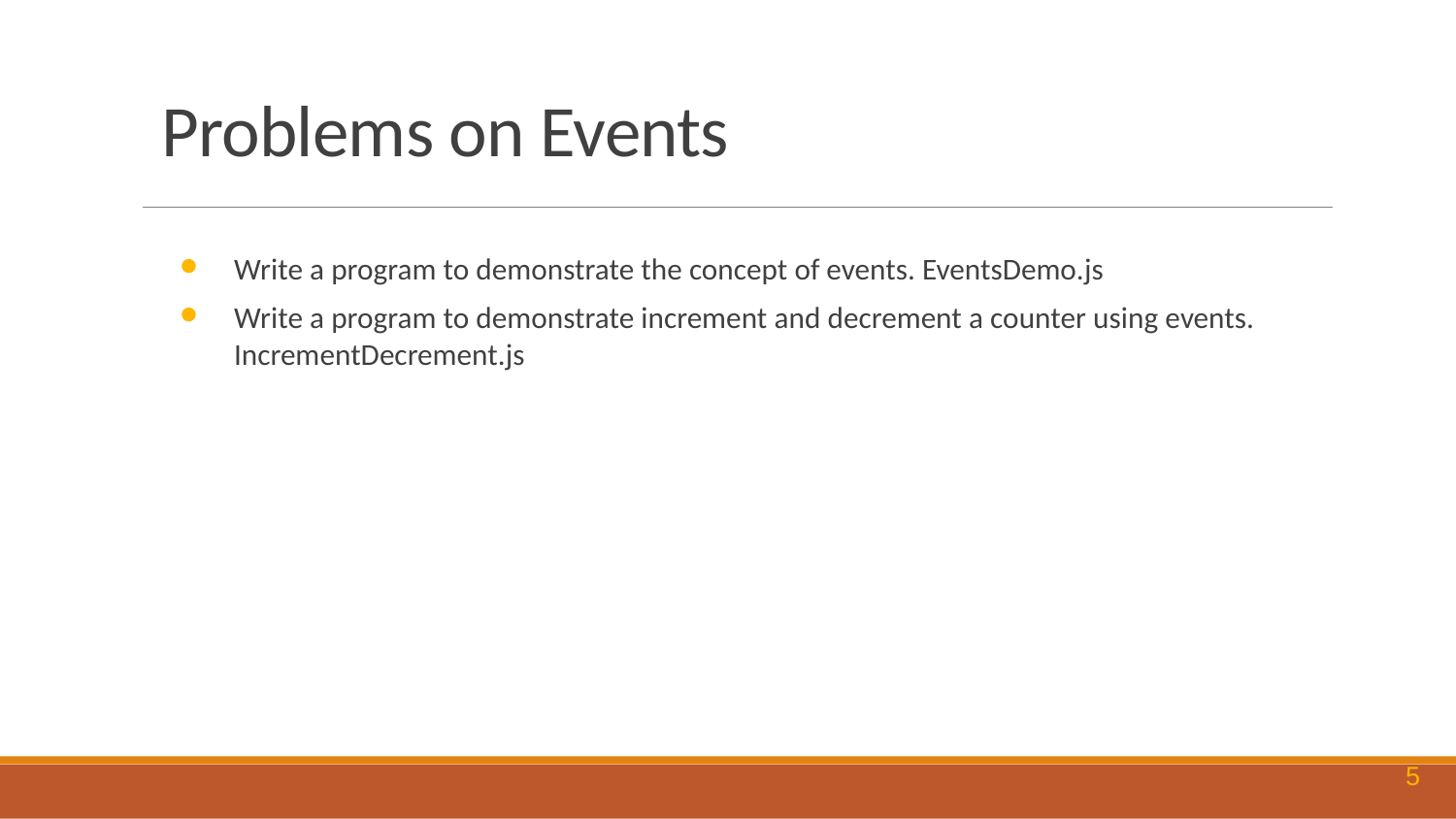

# Problems on Events
Write a program to demonstrate the concept of events. EventsDemo.js
Write a program to demonstrate increment and decrement a counter using events. IncrementDecrement.js

5